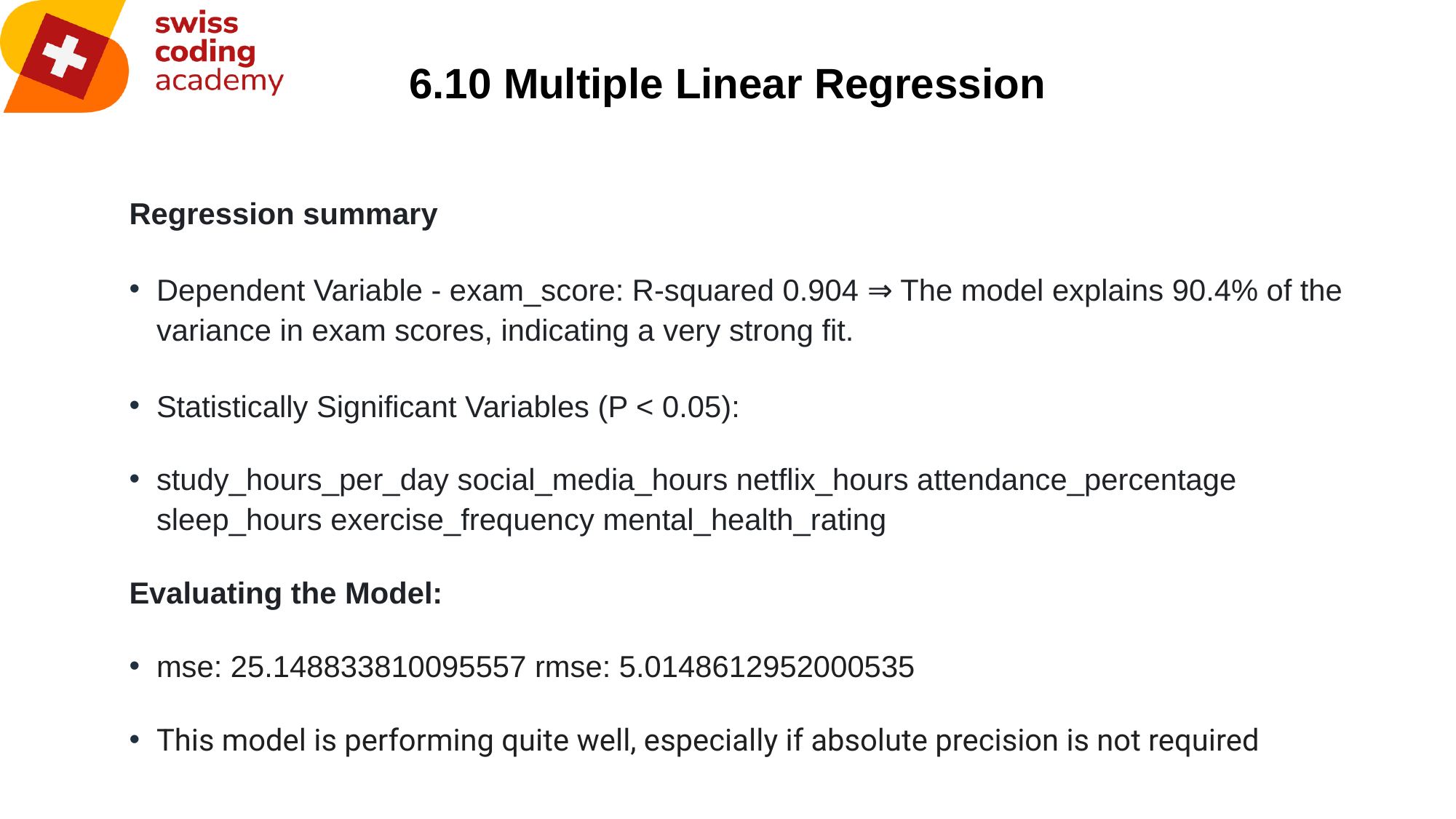

# 6.10 Multiple Linear Regression

Regression summary
Dependent Variable - exam_score: R-squared 0.904 ⇒ The model explains 90.4% of the variance in exam scores, indicating a very strong fit.
Statistically Significant Variables (P < 0.05):
study_hours_per_day social_media_hours netflix_hours attendance_percentage sleep_hours exercise_frequency mental_health_rating
Evaluating the Model:
mse: 25.148833810095557 rmse: 5.0148612952000535
This model is performing quite well, especially if absolute precision is not required